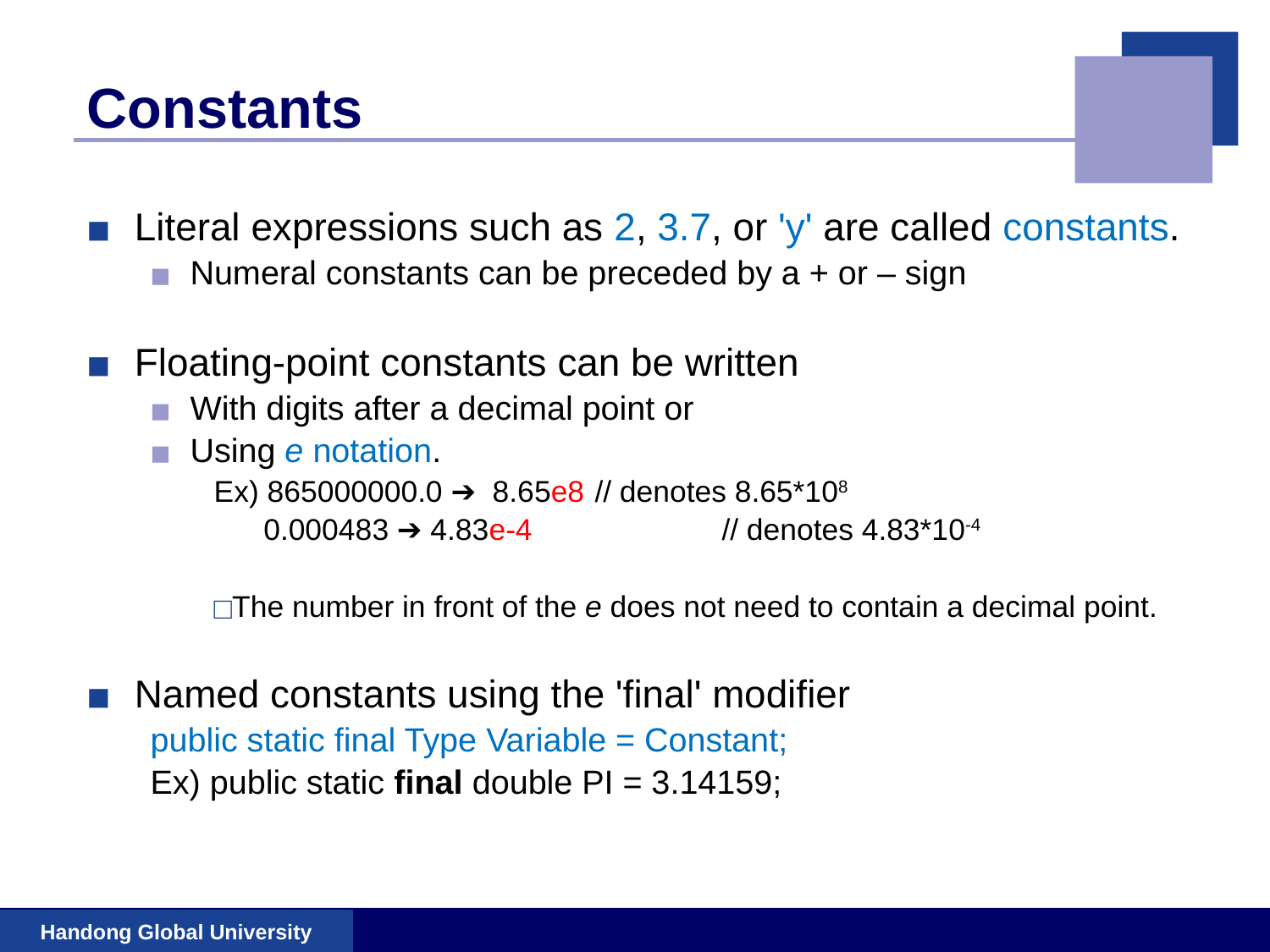

# Constants
Literal expressions such as 2, 3.7, or 'y' are called constants.
Numeral constants can be preceded by a + or – sign

Floating-point constants can be written
With digits after a decimal point or
Using e notation.
Ex) 865000000.0 ➔  8.65e8 	// denotes 8.65*108
      0.000483 ➔ 4.83e-4		// denotes 4.83*10-4

The number in front of the e does not need to contain a decimal point.

Named constants using the 'final' modifier
public static final Type Variable = Constant;
Ex) public static final double PI = 3.14159;